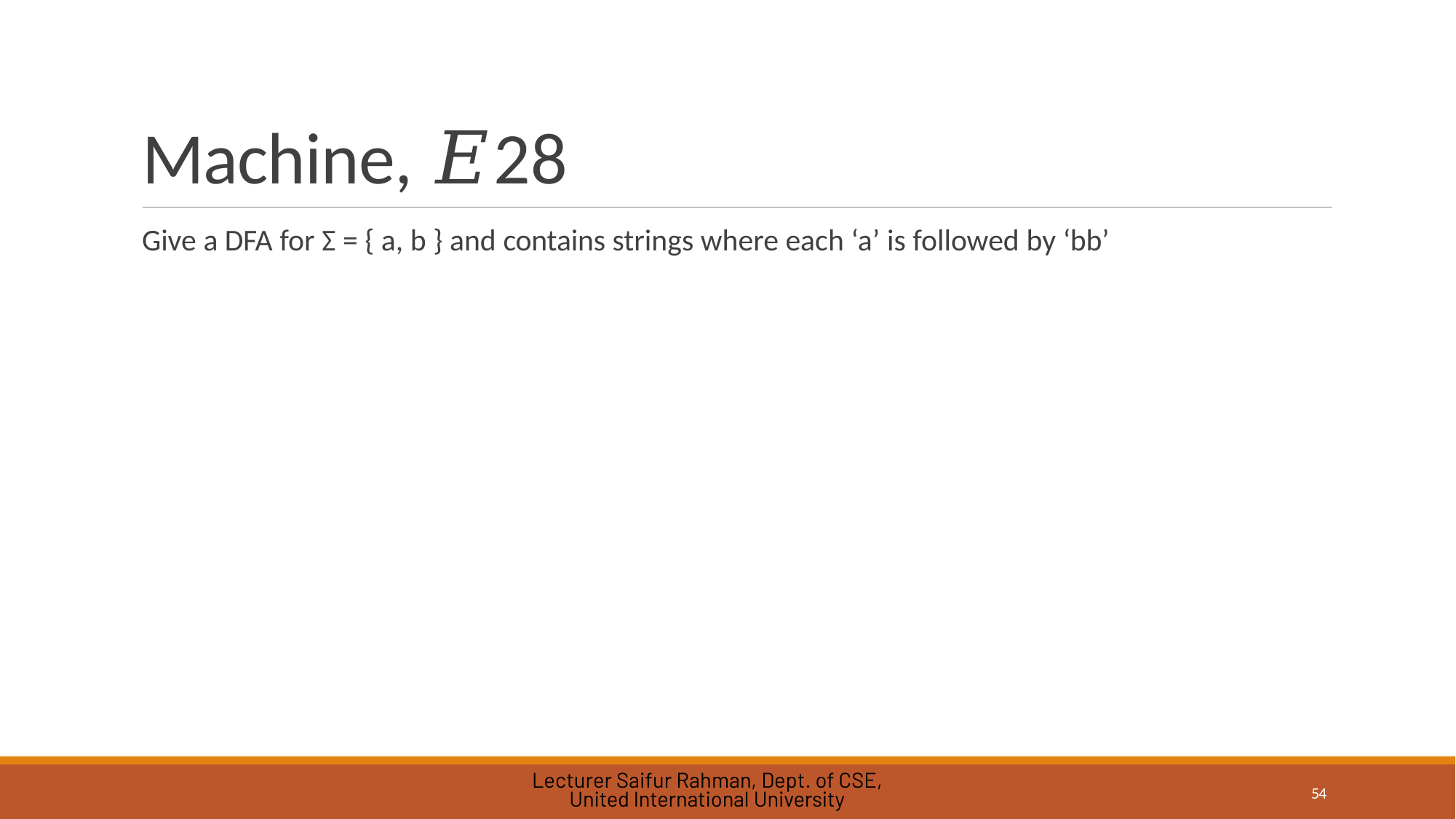

# Machine, 𝐸28
Give a DFA for Σ = { a, b } and contains strings where each ‘a’ is followed by ‘bb’
Lecturer Saifur Rahman, Dept. of CSE, United International University
54